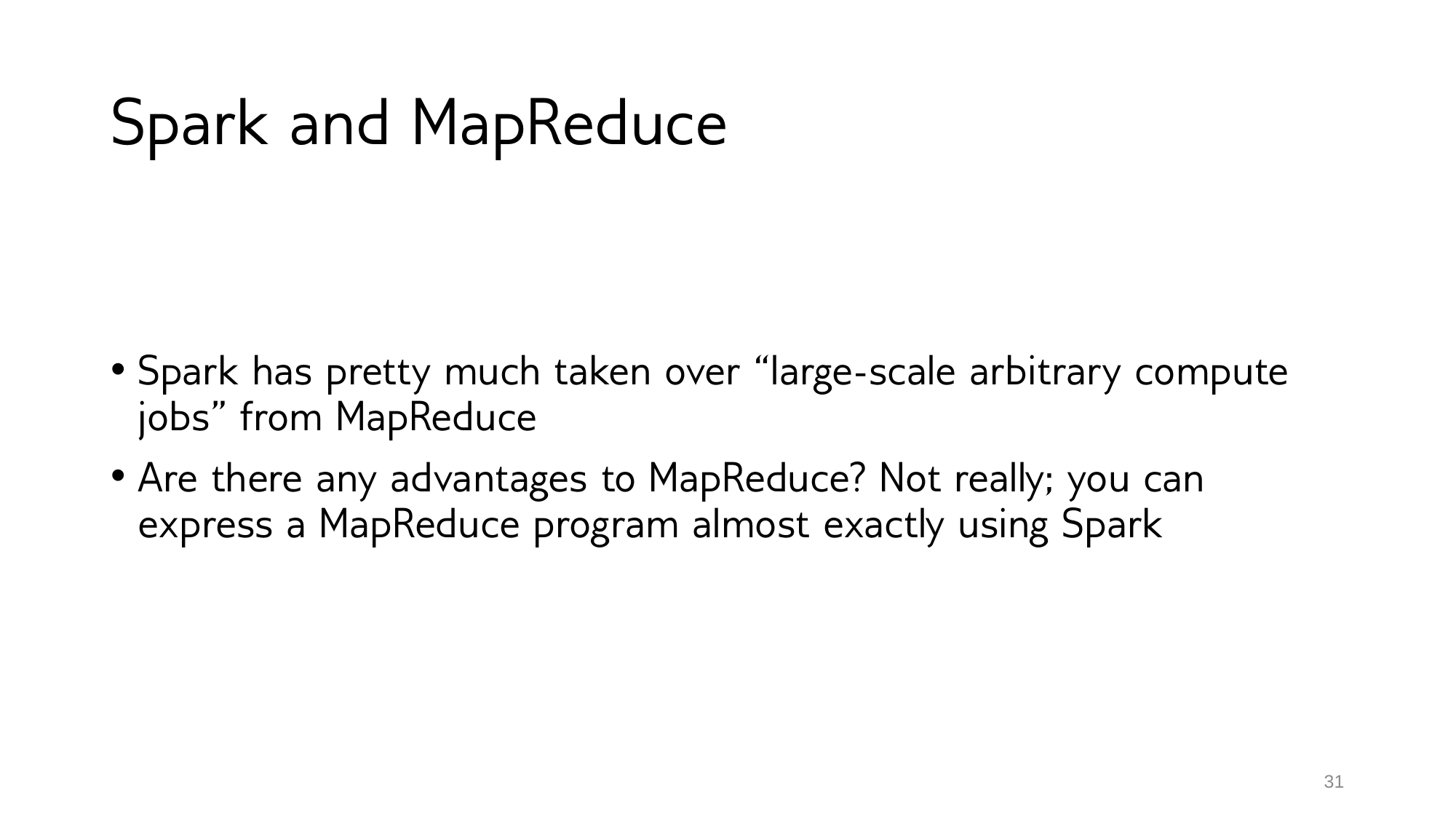

# Spark and MapReduce
Spark has pretty much taken over “large-scale arbitrary compute jobs” from MapReduce
Are there any advantages to MapReduce? Not really; you can express a MapReduce program almost exactly using Spark

31